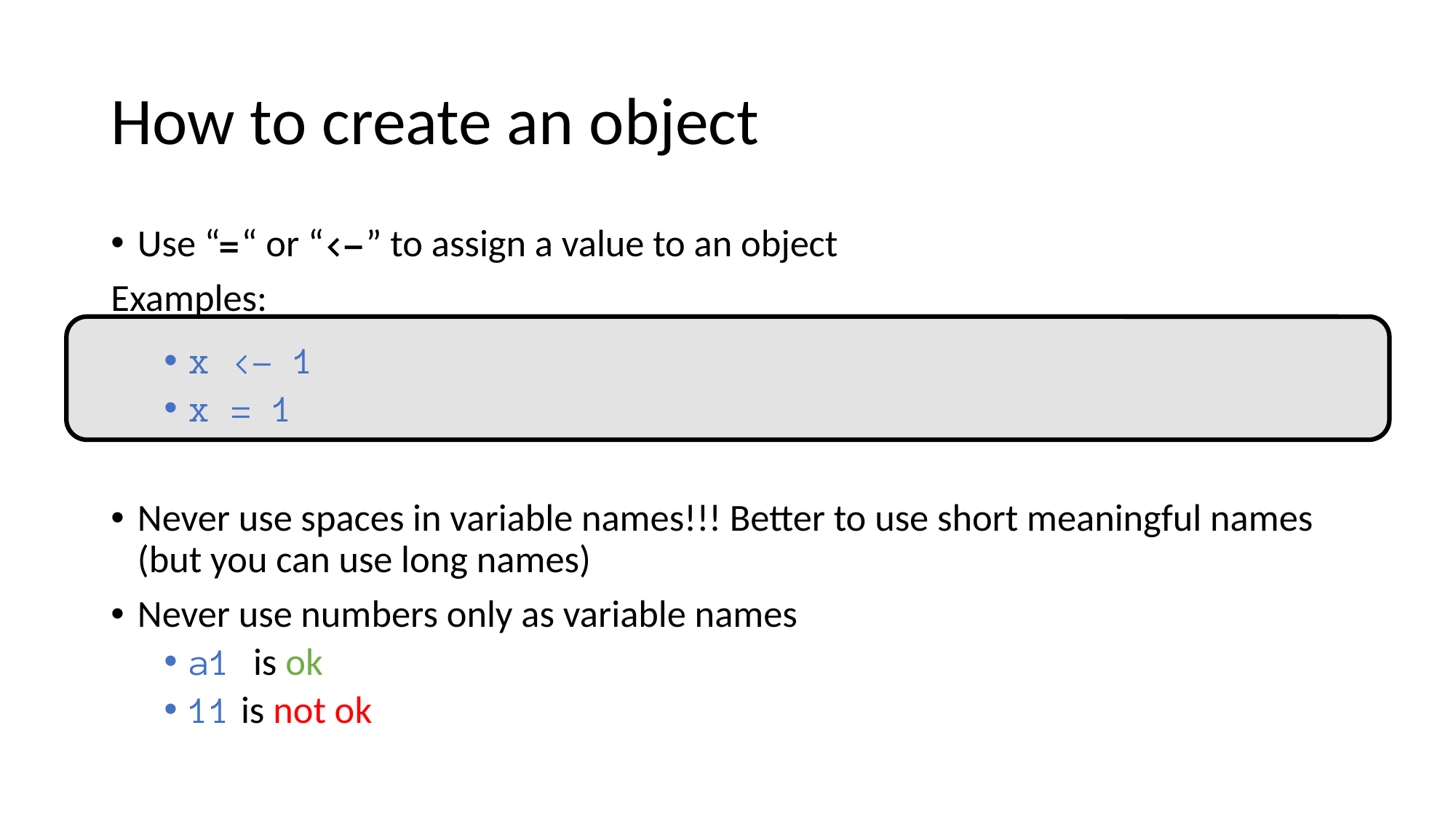

# How to create an object
Use “=“ or “<-” to assign a value to an object
Examples:

x <- 1
x = 1

Never use spaces in variable names!!! Better to use short meaningful names (but you can use long names)
Never use numbers only as variable names
a1 is ok
11 is not ok